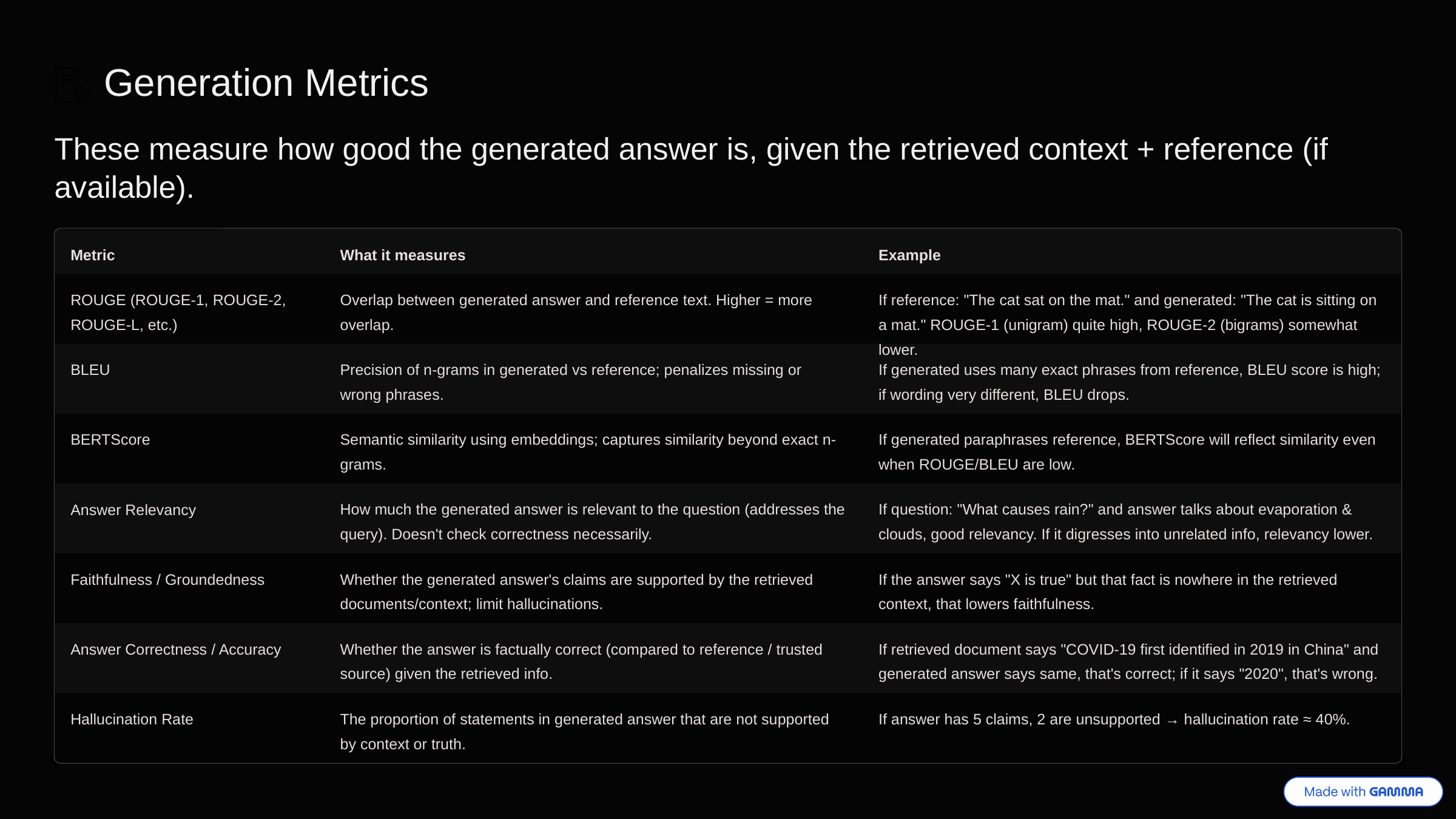

📝 Generation Metrics
These measure how good the generated answer is, given the retrieved context + reference (if available).

Metric
What it measures
Example

ROUGE (ROUGE-1, ROUGE-2, ROUGE-L, etc.)
Overlap between generated answer and reference text. Higher = more overlap.
If reference: "The cat sat on the mat." and generated: "The cat is sitting on a mat." ROUGE-1 (unigram) quite high, ROUGE-2 (bigrams) somewhat lower.

BLEU
Precision of n-grams in generated vs reference; penalizes missing or wrong phrases.
If generated uses many exact phrases from reference, BLEU score is high; if wording very different, BLEU drops.

BERTScore
Semantic similarity using embeddings; captures similarity beyond exact n-grams.
If generated paraphrases reference, BERTScore will reflect similarity even when ROUGE/BLEU are low.

Answer Relevancy
How much the generated answer is relevant to the question (addresses the query). Doesn't check correctness necessarily.
If question: "What causes rain?" and answer talks about evaporation & clouds, good relevancy. If it digresses into unrelated info, relevancy lower.

Faithfulness / Groundedness
Whether the generated answer's claims are supported by the retrieved documents/context; limit hallucinations.
If the answer says "X is true" but that fact is nowhere in the retrieved context, that lowers faithfulness.

Answer Correctness / Accuracy
Whether the answer is factually correct (compared to reference / trusted source) given the retrieved info.
If retrieved document says "COVID-19 first identified in 2019 in China" and generated answer says same, that's correct; if it says "2020", that's wrong.

Hallucination Rate
The proportion of statements in generated answer that are not supported by context or truth.
If answer has 5 claims, 2 are unsupported → hallucination rate ≈ 40%.